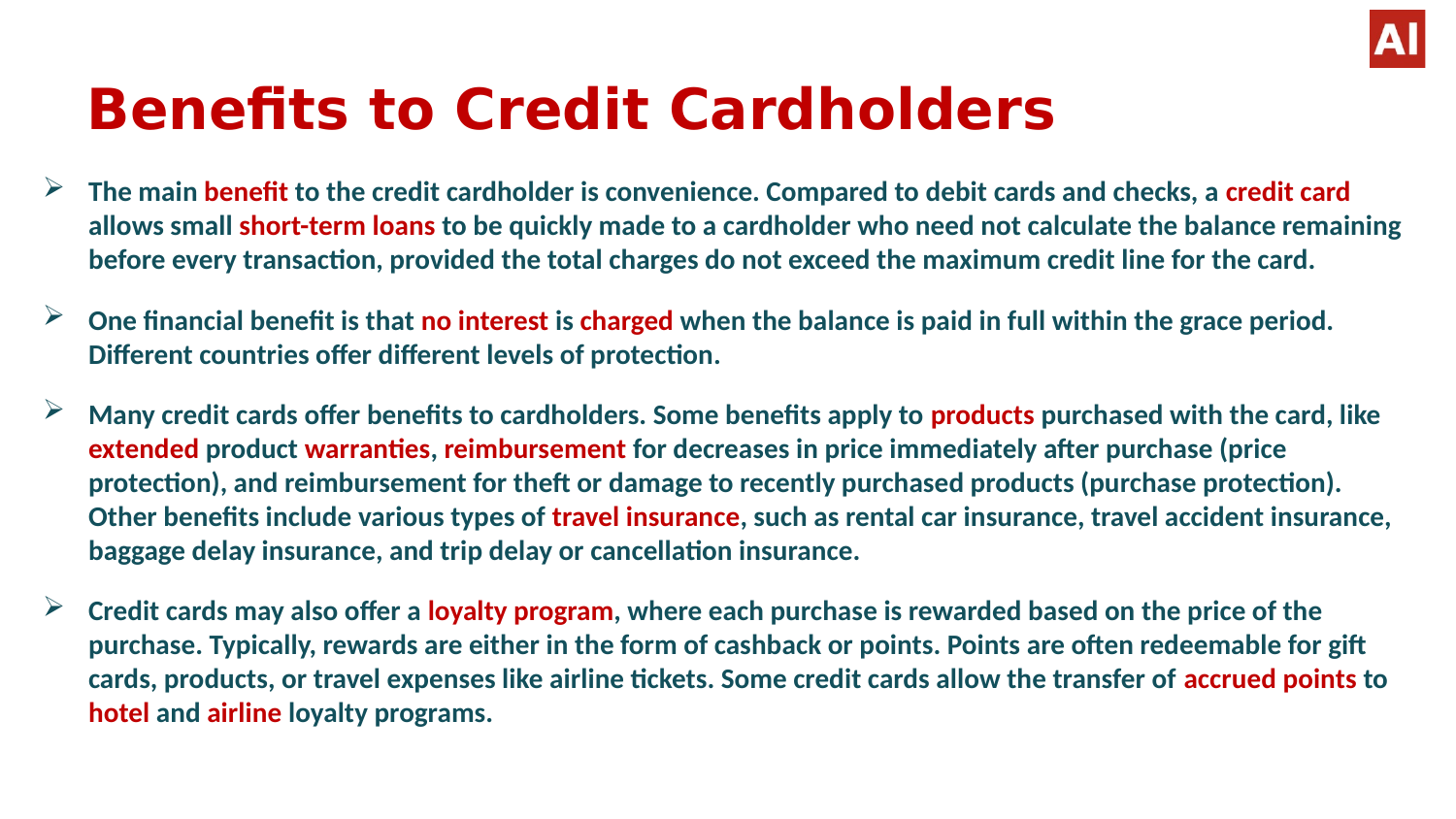

Benefits to Credit Cardholders
The main benefit to the credit cardholder is convenience. Compared to debit cards and checks, a credit card allows small short-term loans to be quickly made to a cardholder who need not calculate the balance remaining before every transaction, provided the total charges do not exceed the maximum credit line for the card.

One financial benefit is that no interest is charged when the balance is paid in full within the grace period. Different countries offer different levels of protection.

Many credit cards offer benefits to cardholders. Some benefits apply to products purchased with the card, like extended product warranties, reimbursement for decreases in price immediately after purchase (price protection), and reimbursement for theft or damage to recently purchased products (purchase protection). Other benefits include various types of travel insurance, such as rental car insurance, travel accident insurance, baggage delay insurance, and trip delay or cancellation insurance.

Credit cards may also offer a loyalty program, where each purchase is rewarded based on the price of the purchase. Typically, rewards are either in the form of cashback or points. Points are often redeemable for gift cards, products, or travel expenses like airline tickets. Some credit cards allow the transfer of accrued points to hotel and airline loyalty programs.